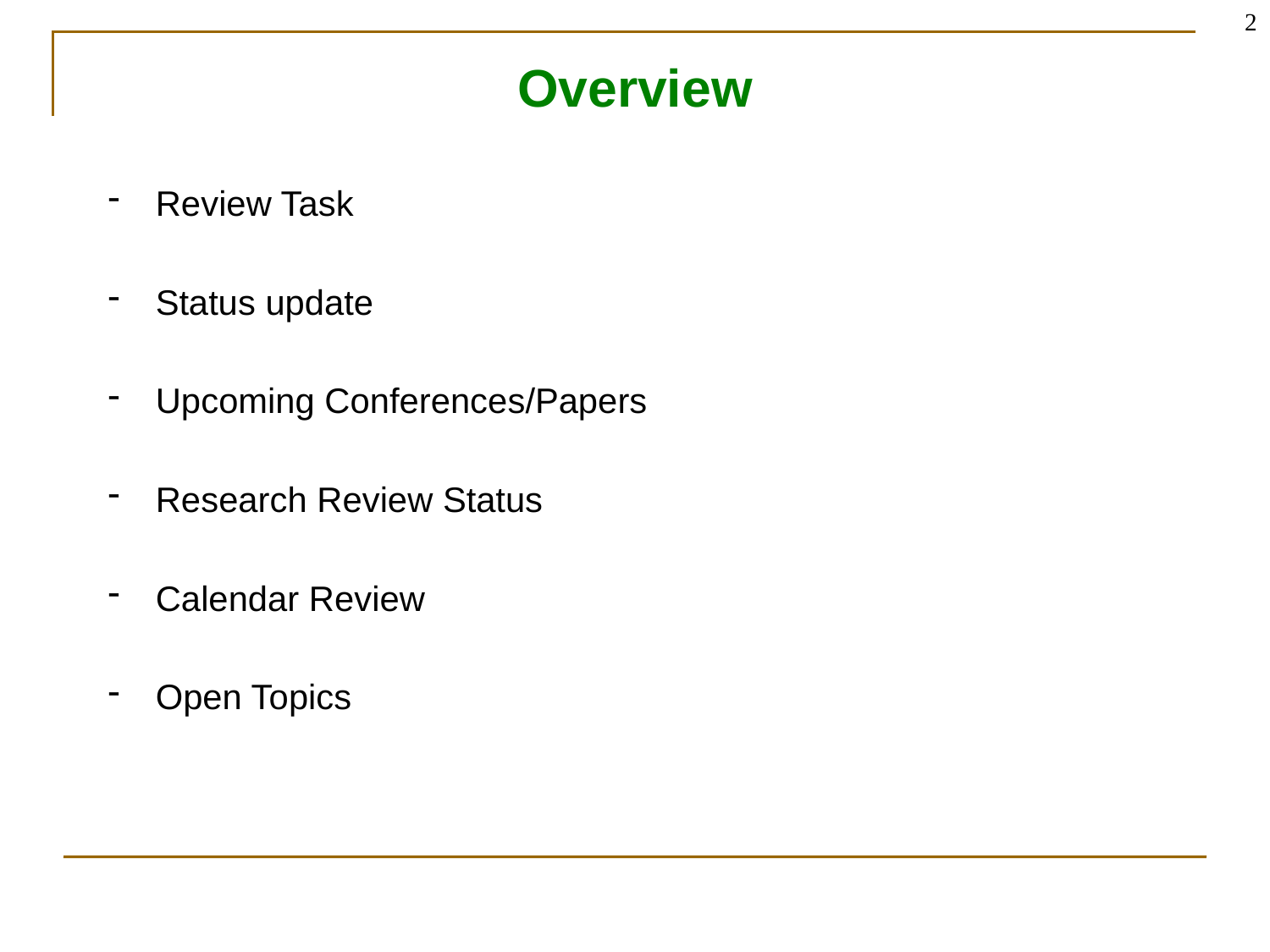

2
# Overview
Review Task

Status update

Upcoming Conferences/Papers

Research Review Status

Calendar Review

Open Topics